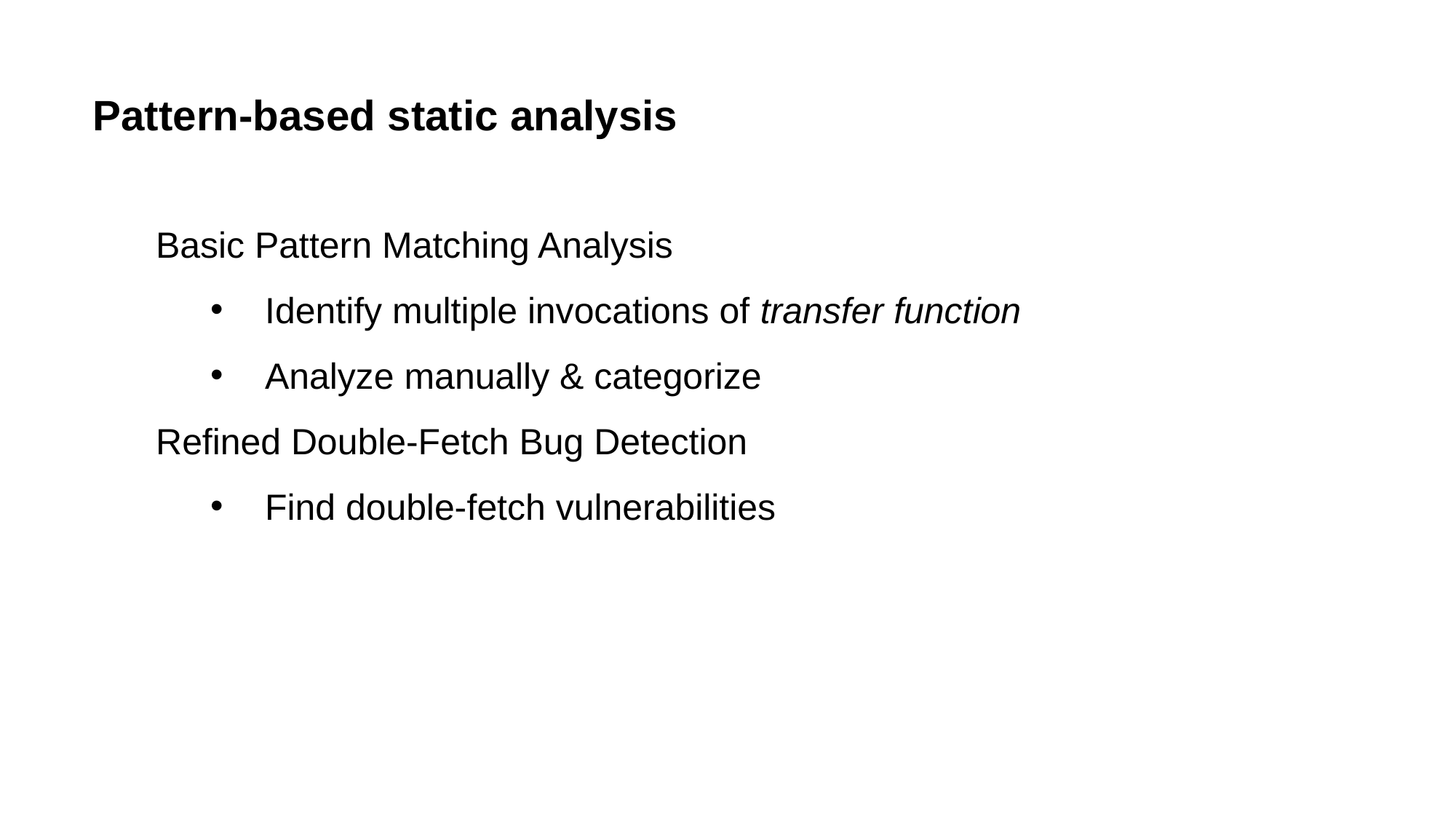

Pattern-based static analysis
Basic Pattern Matching Analysis
Identify multiple invocations of transfer function
Analyze manually & categorize
Refined Double-Fetch Bug Detection
Find double-fetch vulnerabilities